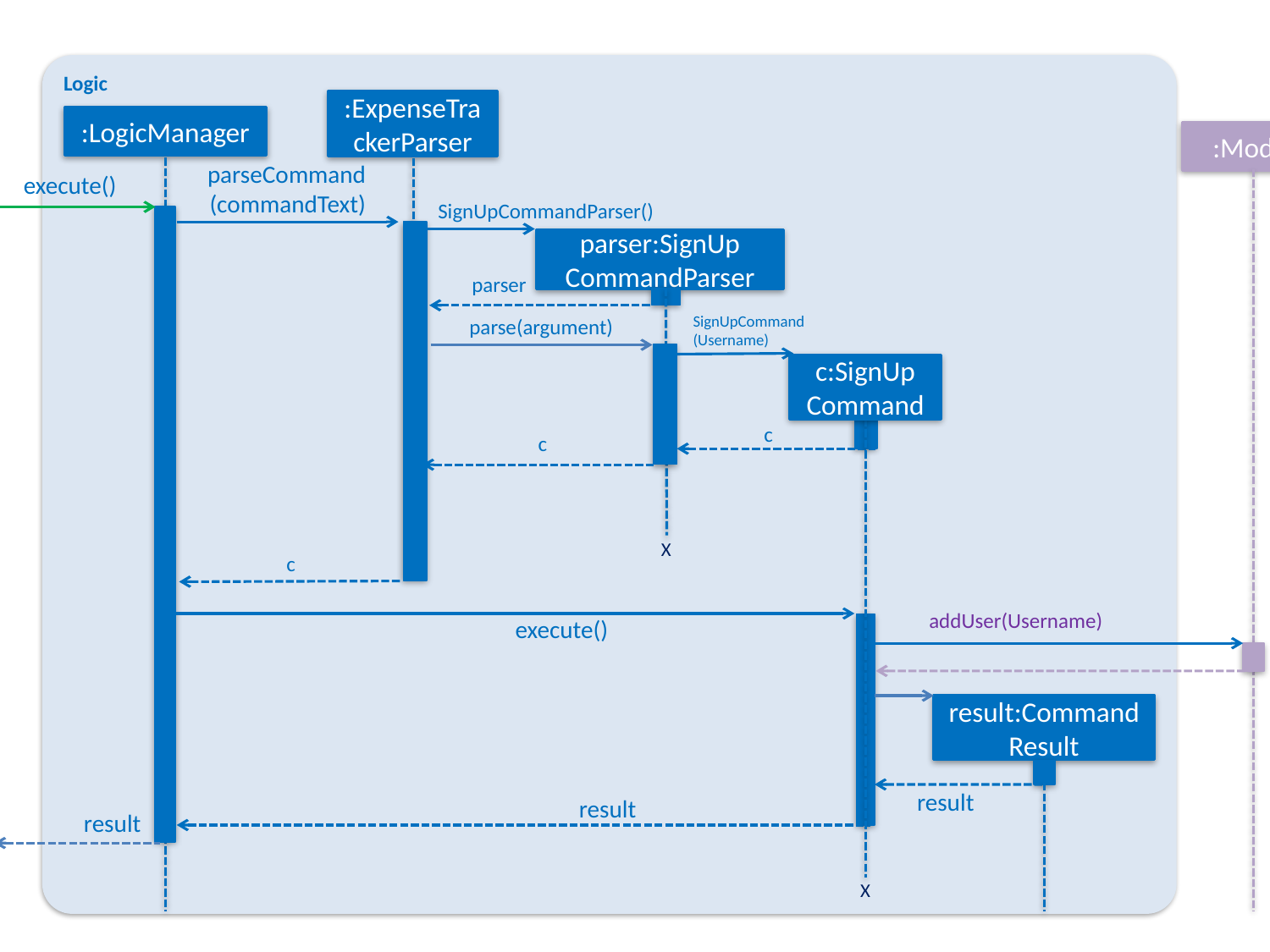

Logic
:ExpenseTrackerParser
:LogicManager
:Model
parseCommand
(commandText)
execute()
SignUpCommandParser()

parser:SignUp
CommandParser
parser

SignUpCommand
(Username)
parse(argument)

c:SignUp
Command

c
c
X
c
addUser(Username)

execute()

result:Command Result

result
result
result
X